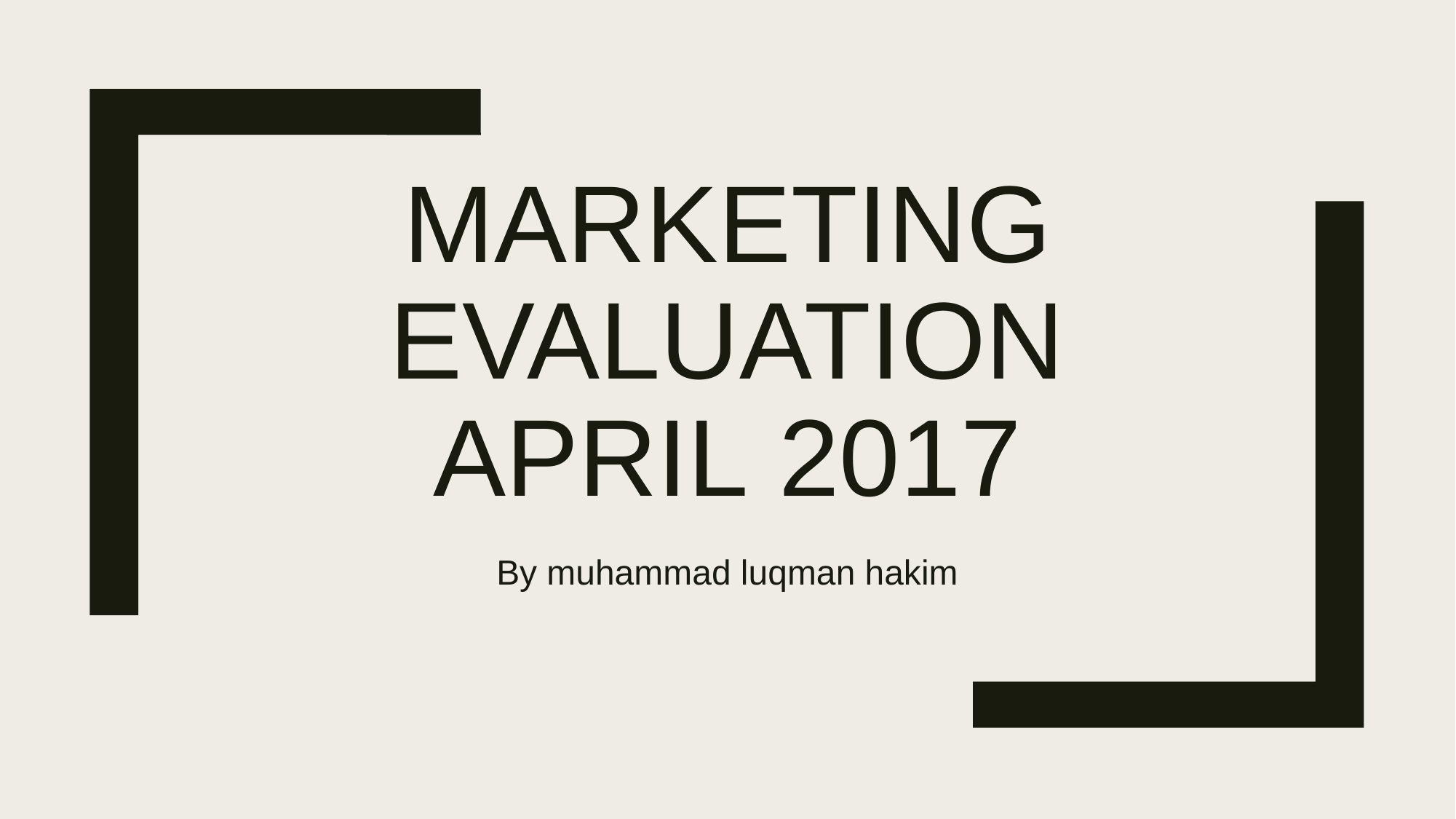

# Marketing evaluation APRIL 2017
By muhammad luqman hakim